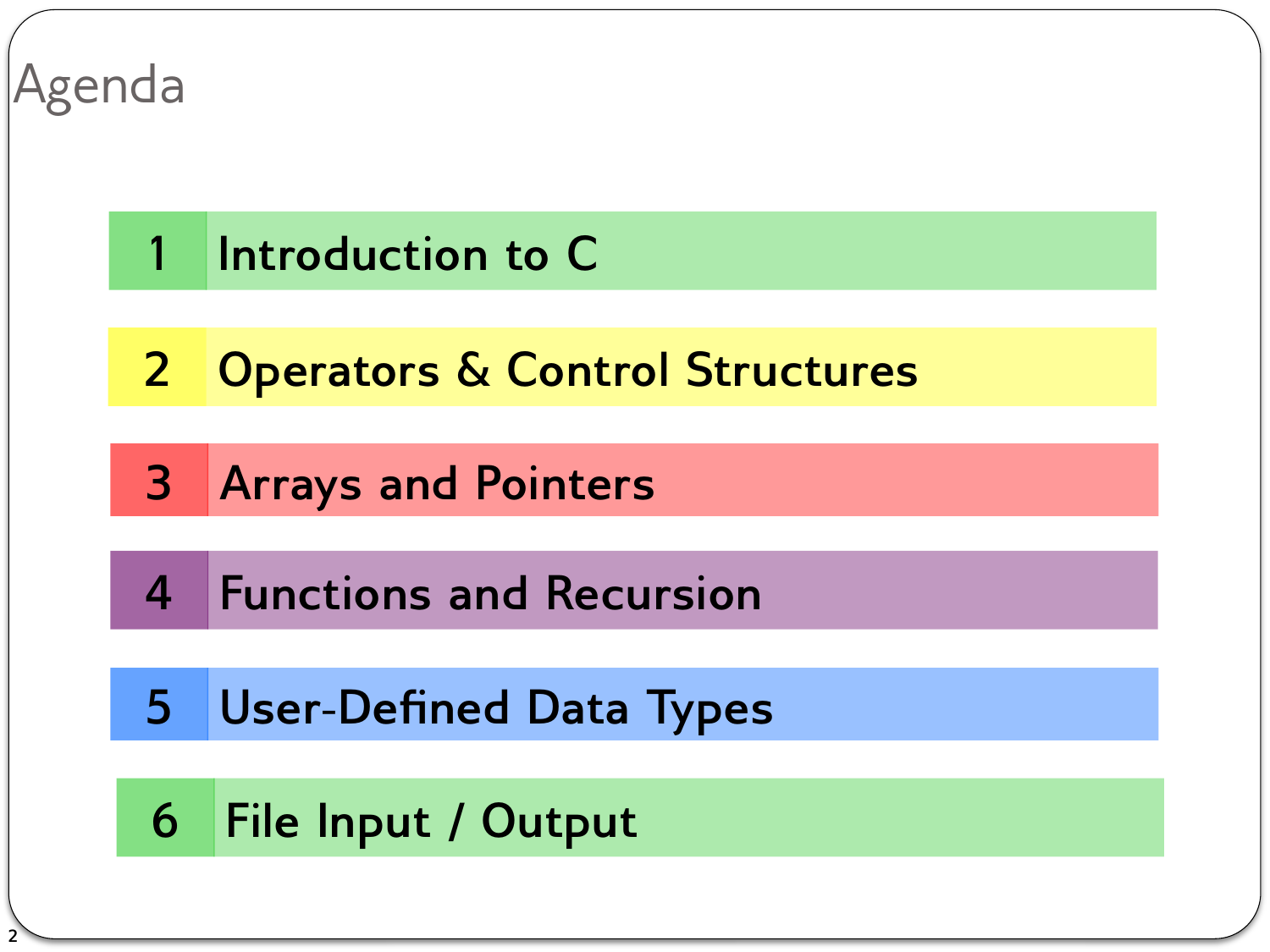

# Agenda
1
Introduction to C
2
Operators & Control Structures
3
Arrays and Pointers
4
Functions and Recursion
5
User-Defined Data Types
6
File Input / Output